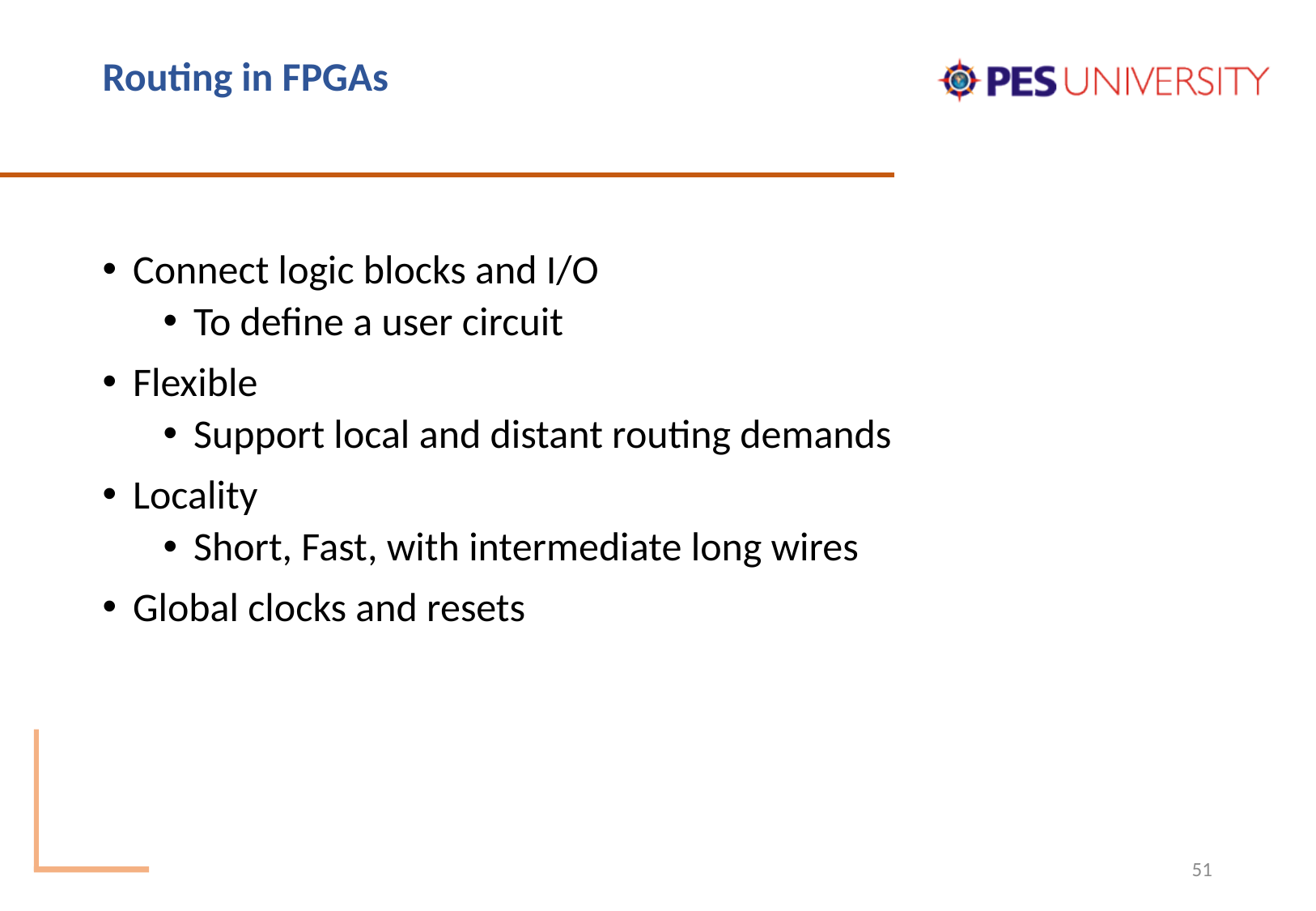

# Routing in FPGAs

Connect logic blocks and I/O
To define a user circuit
Flexible
Support local and distant routing demands
Locality
Short, Fast, with intermediate long wires
Global clocks and resets
51